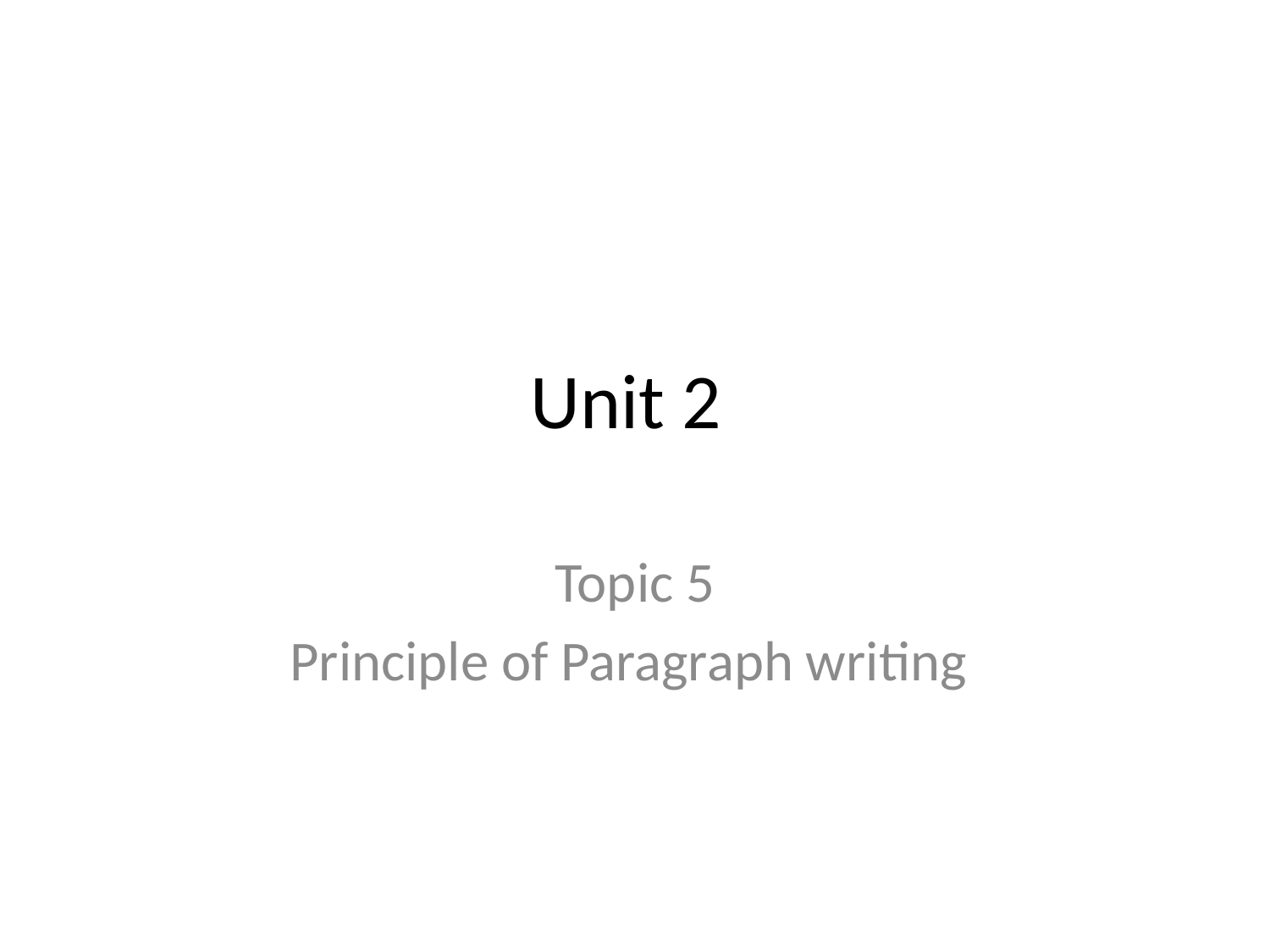

# Unit 2
Topic 5
Principle of Paragraph writing